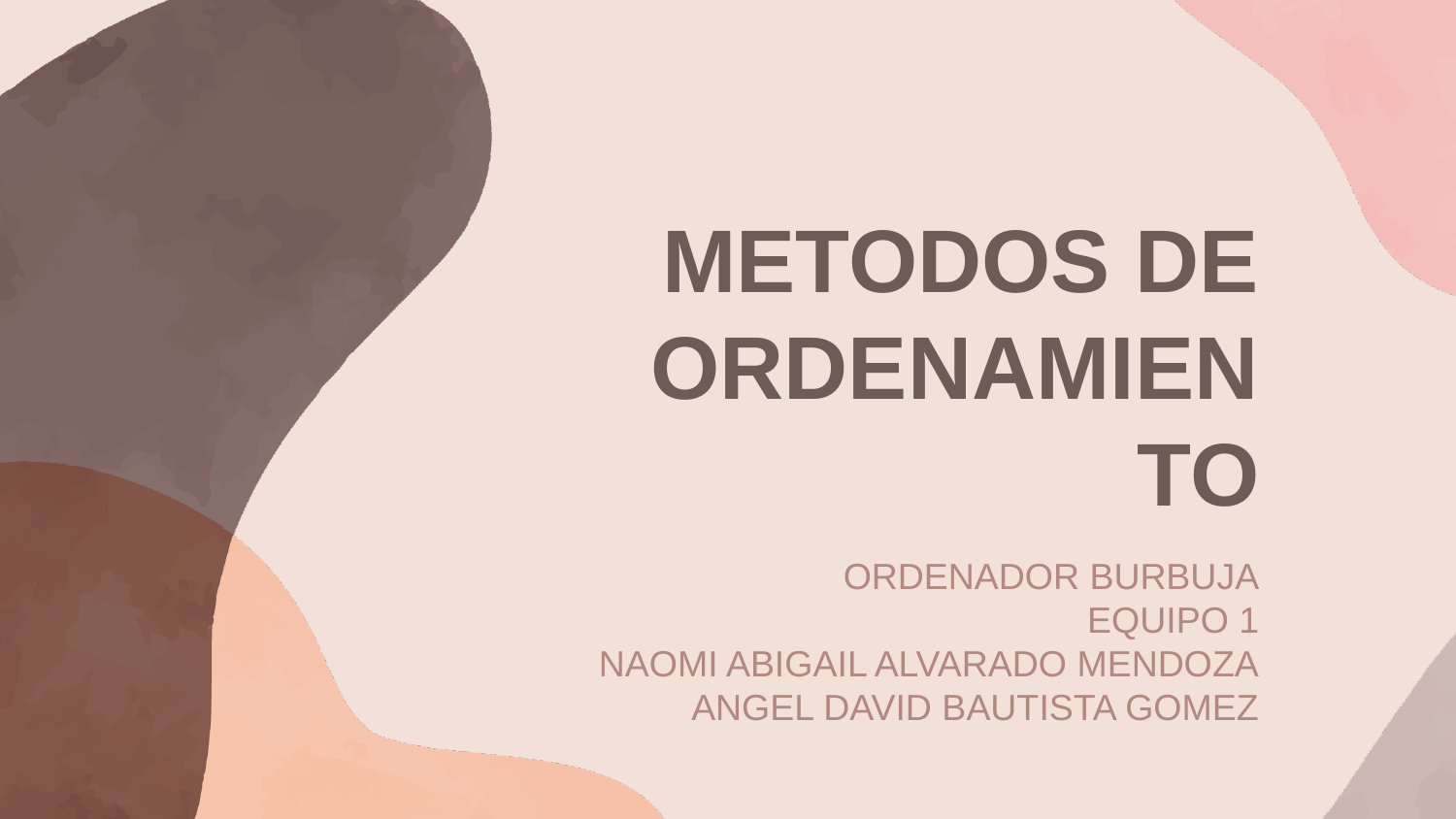

# METODOS DE ORDENAMIENTO
ORDENADOR BURBUJA
EQUIPO 1
NAOMI ABIGAIL ALVARADO MENDOZA
ANGEL DAVID BAUTISTA GOMEZ